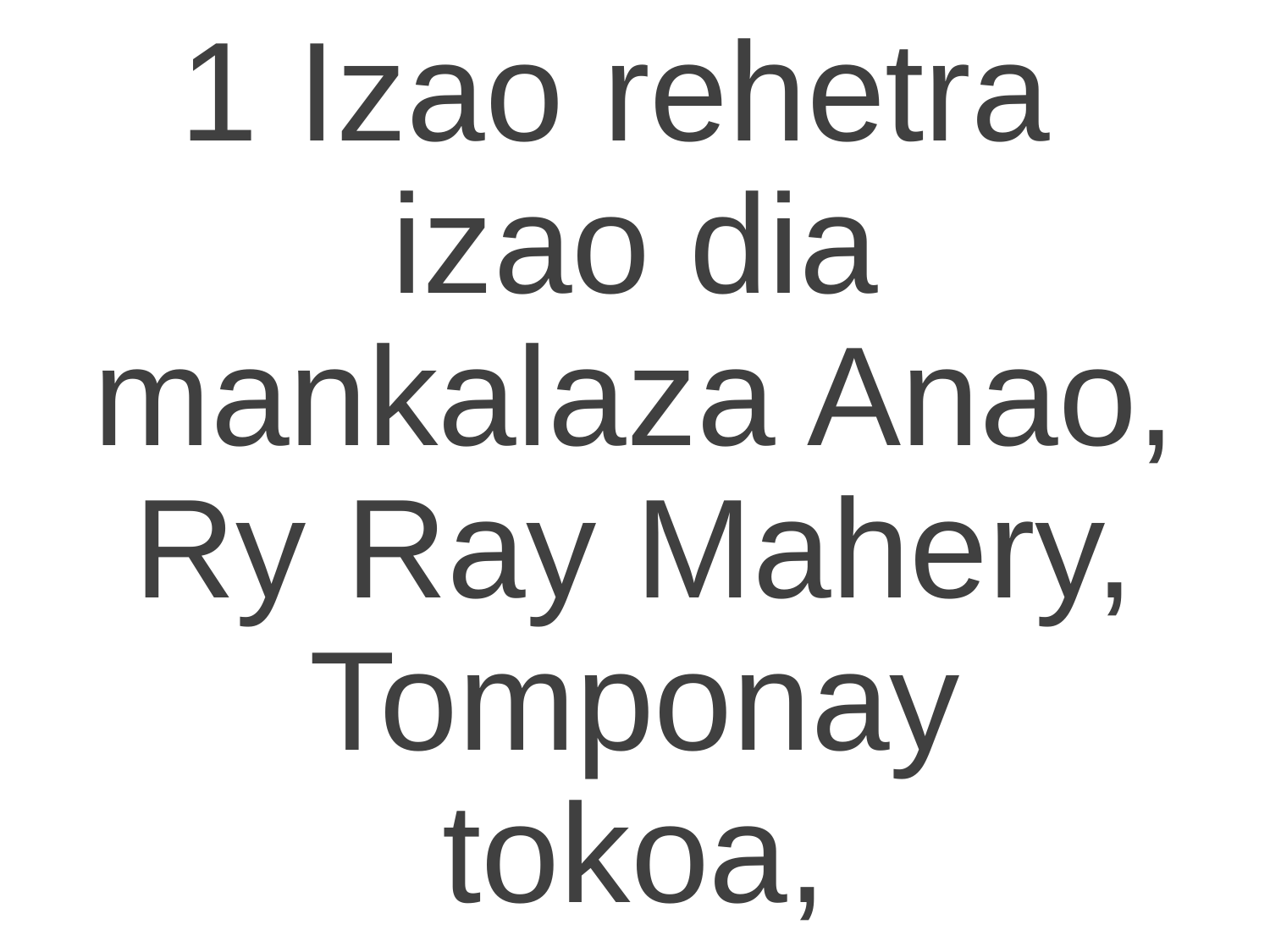

1 Izao rehetra
izao dia
mankalaza Anao,
Ry Ray Mahery, Tomponay
tokoa,